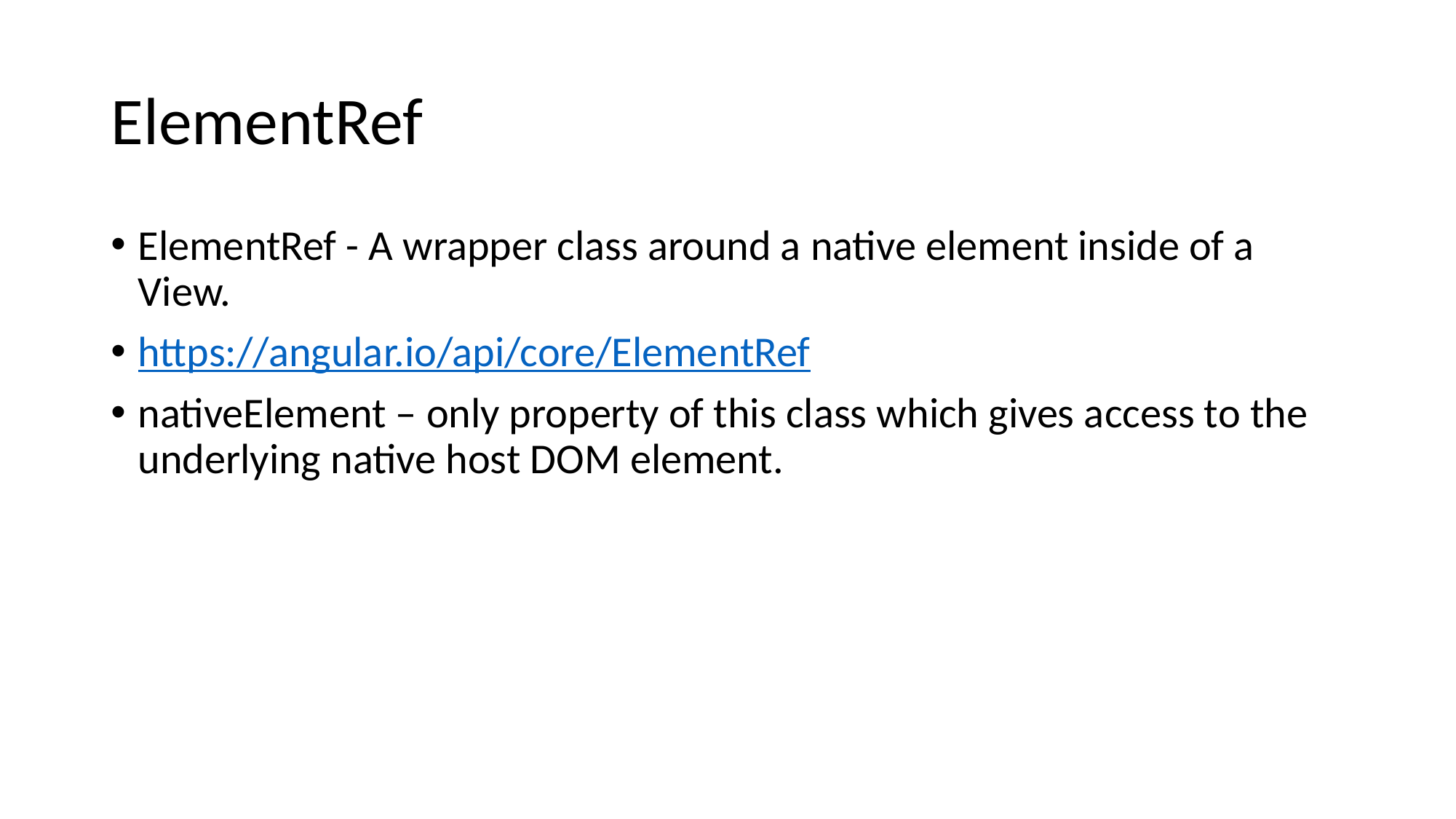

# ElementRef
ElementRef - A wrapper class around a native element inside of a View.
https://angular.io/api/core/ElementRef
nativeElement – only property of this class which gives access to the underlying native host DOM element.